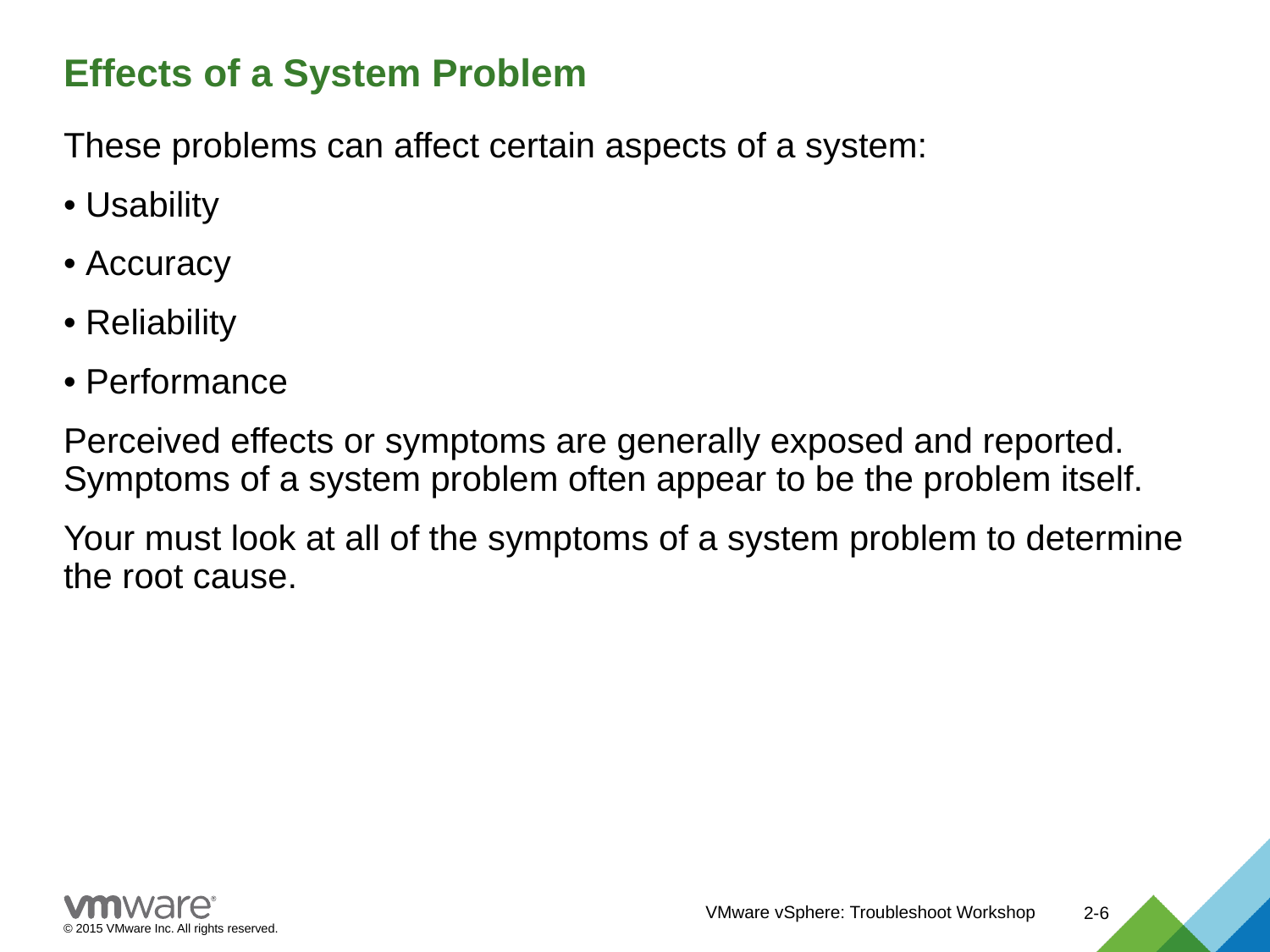

# Effects of a System Problem
These problems can affect certain aspects of a system:
• Usability
• Accuracy
• Reliability
• Performance
Perceived effects or symptoms are generally exposed and reported. Symptoms of a system problem often appear to be the problem itself.
Your must look at all of the symptoms of a system problem to determine the root cause.